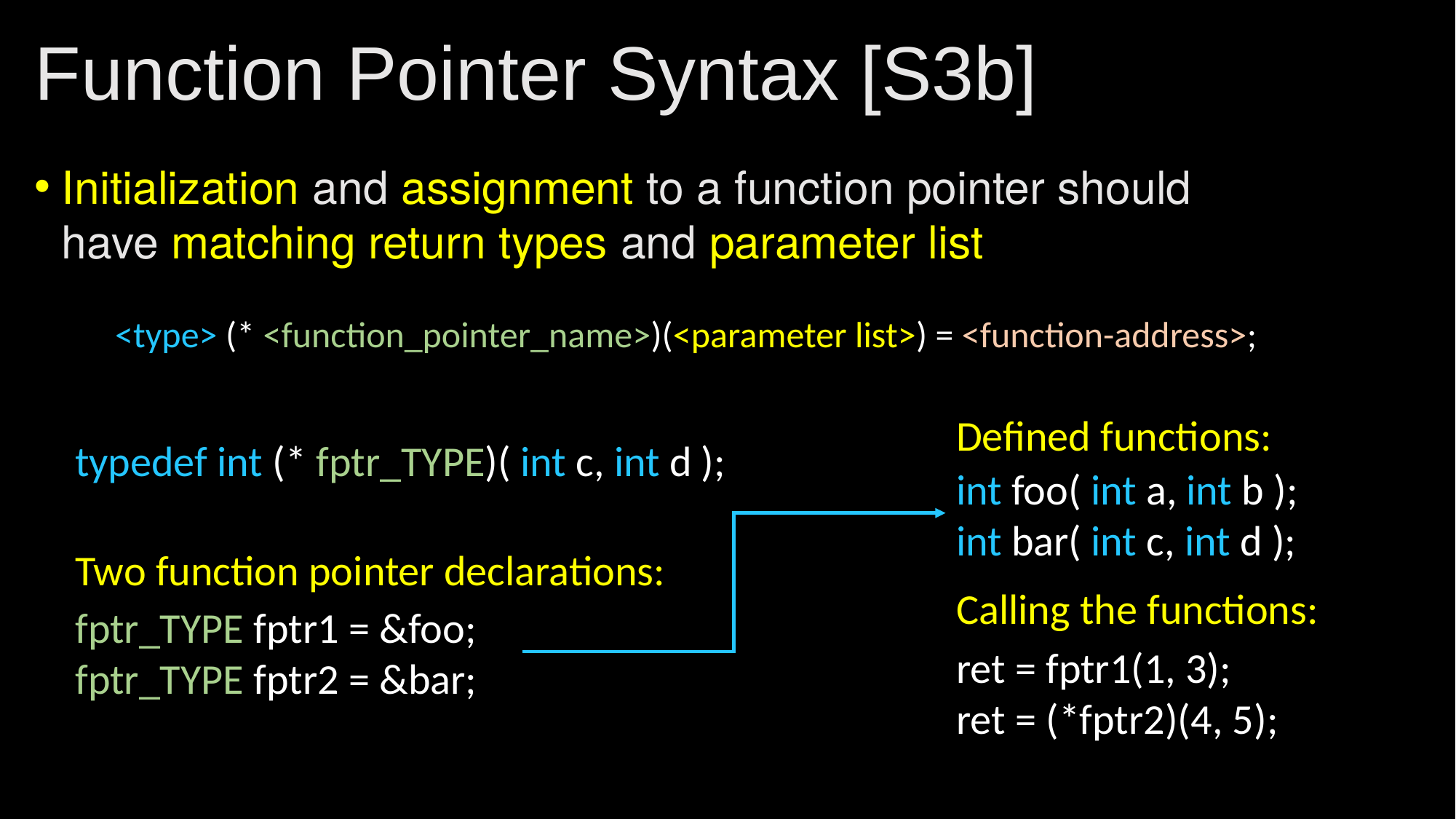

# Function Pointer Syntax [S3b]
Initialization and assignment to a function pointer should have matching return types and parameter list
<type> (* <function_pointer_name>)(<parameter list>) = <function-address>;
Defined functions:
typedef int (* fptr_TYPE)( int c, int d );
int foo( int a, int b );
int bar( int c, int d );
Two function pointer declarations:
Calling the functions:
fptr_TYPE fptr1 = &foo;
fptr_TYPE fptr2 = &bar;
ret = fptr1(1, 3);
ret = (*fptr2)(4, 5);